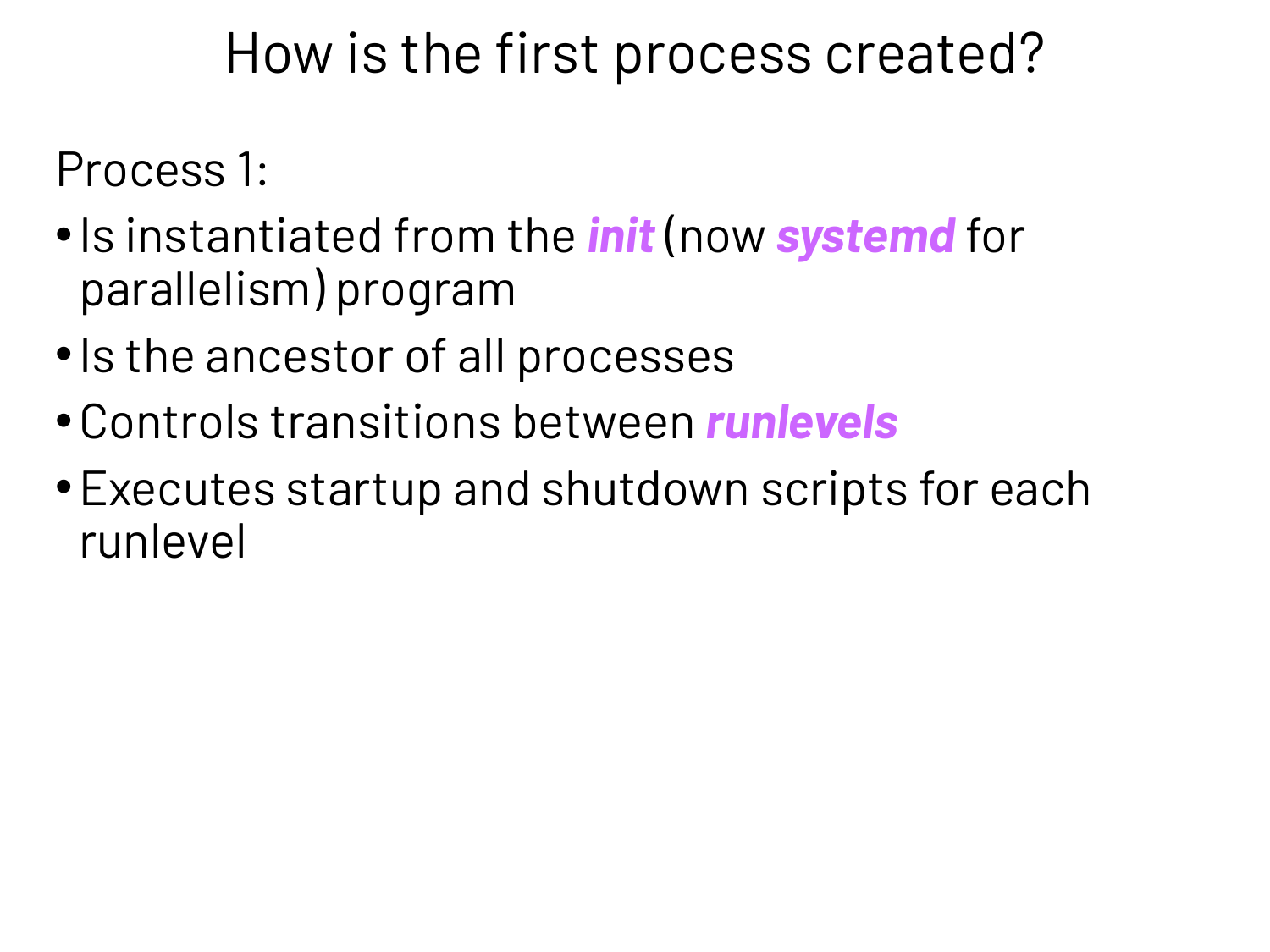

# How is the first process created?
Process 1:
Is instantiated from the init (now systemd for parallelism) program
Is the ancestor of all processes
Controls transitions between runlevels
Executes startup and shutdown scripts for each runlevel